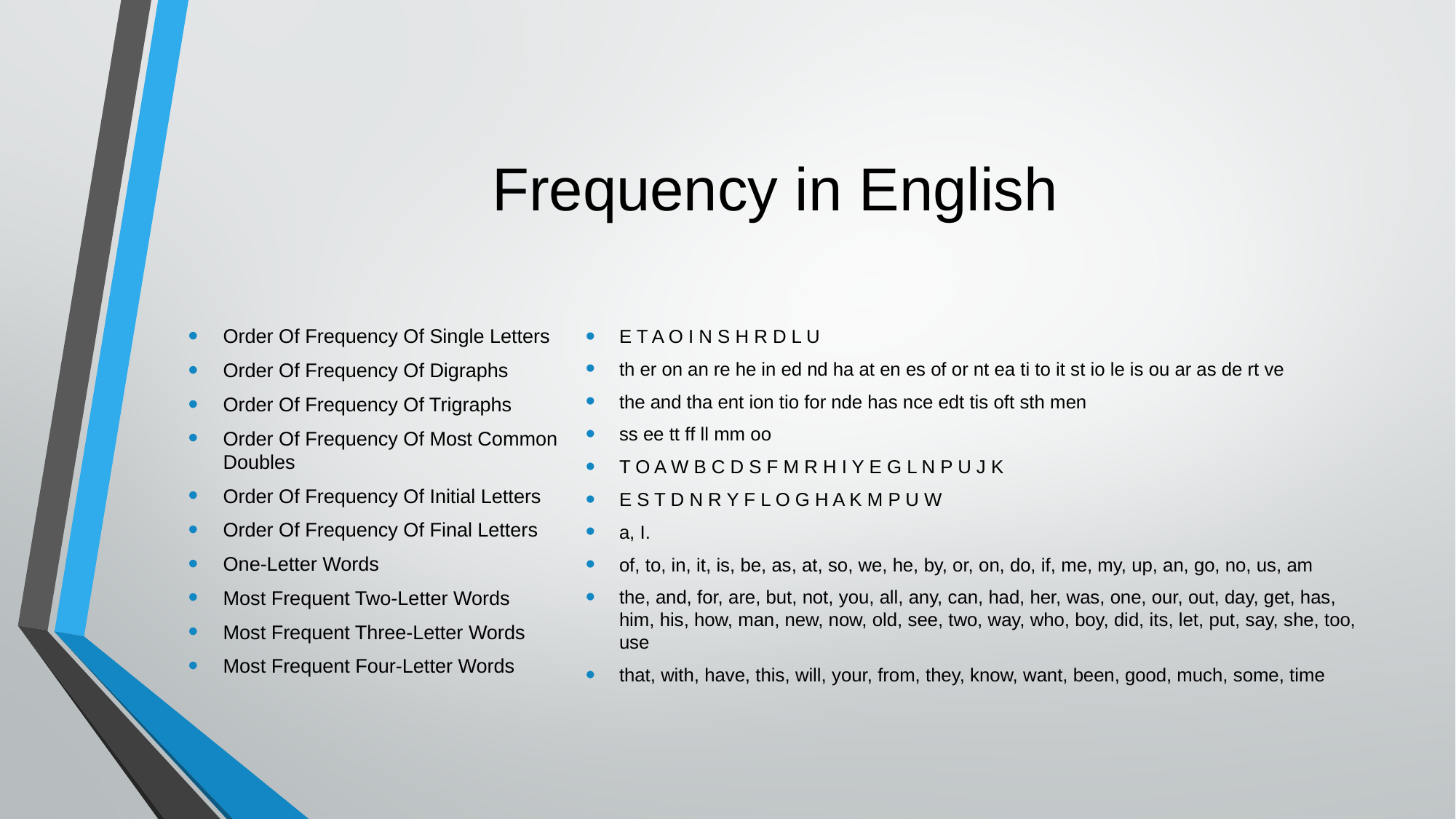

# Frequency in English
Order Of Frequency Of Single Letters
Order Of Frequency Of Digraphs
Order Of Frequency Of Trigraphs
Order Of Frequency Of Most Common Doubles
Order Of Frequency Of Initial Letters
Order Of Frequency Of Final Letters
One-Letter Words
Most Frequent Two-Letter Words
Most Frequent Three-Letter Words
Most Frequent Four-Letter Words

E T A O I N S H R D L U
th er on an re he in ed nd ha at en es of or nt ea ti to it st io le is ou ar as de rt ve
the and tha ent ion tio for nde has nce edt tis oft sth men
ss ee tt ff ll mm oo
T O A W B C D S F M R H I Y E G L N P U J K
E S T D N R Y F L O G H A K M P U W
a, I.
of, to, in, it, is, be, as, at, so, we, he, by, or, on, do, if, me, my, up, an, go, no, us, am
the, and, for, are, but, not, you, all, any, can, had, her, was, one, our, out, day, get, has, him, his, how, man, new, now, old, see, two, way, who, boy, did, its, let, put, say, she, too, use
that, with, have, this, will, your, from, they, know, want, been, good, much, some, time